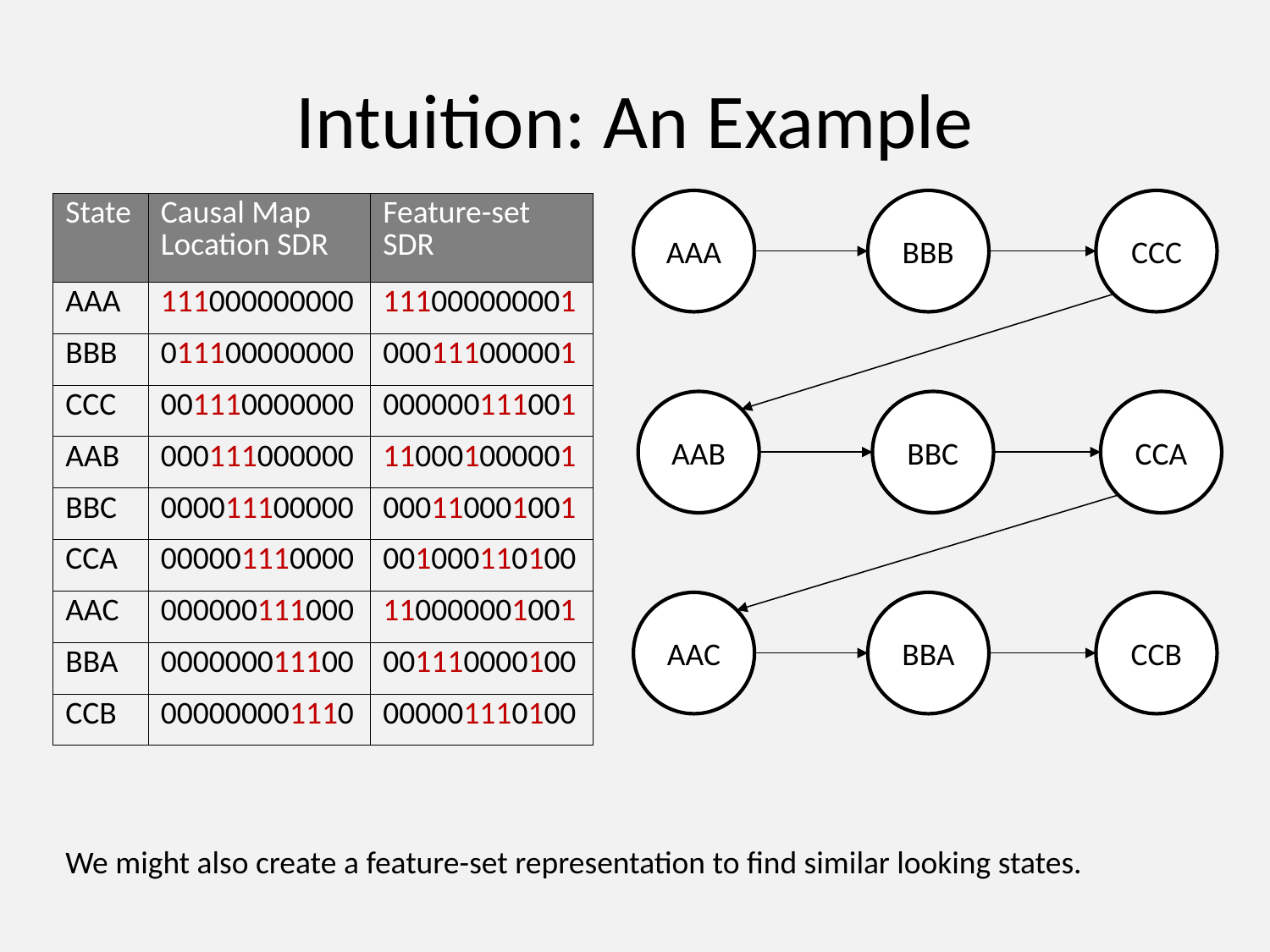

# Intuition: An Example
BBB
AAA
CCC
| State | Causal Map Location SDR | Feature-set SDR |
| --- | --- | --- |
| AAA | 111000000000 | 111000000001 |
| BBB | 011100000000 | 000111000001 |
| CCC | 001110000000 | 000000111001 |
| AAB | 000111000000 | 110001000001 |
| BBC | 000011100000 | 000110001001 |
| CCA | 000001110000 | 001000110100 |
| AAC | 000000111000 | 110000001001 |
| BBA | 000000011100 | 001110000100 |
| CCB | 000000001110 | 000001110100 |
BBC
AAB
CCA
BBA
AAC
CCB
We might also create a feature-set representation to find similar looking states.